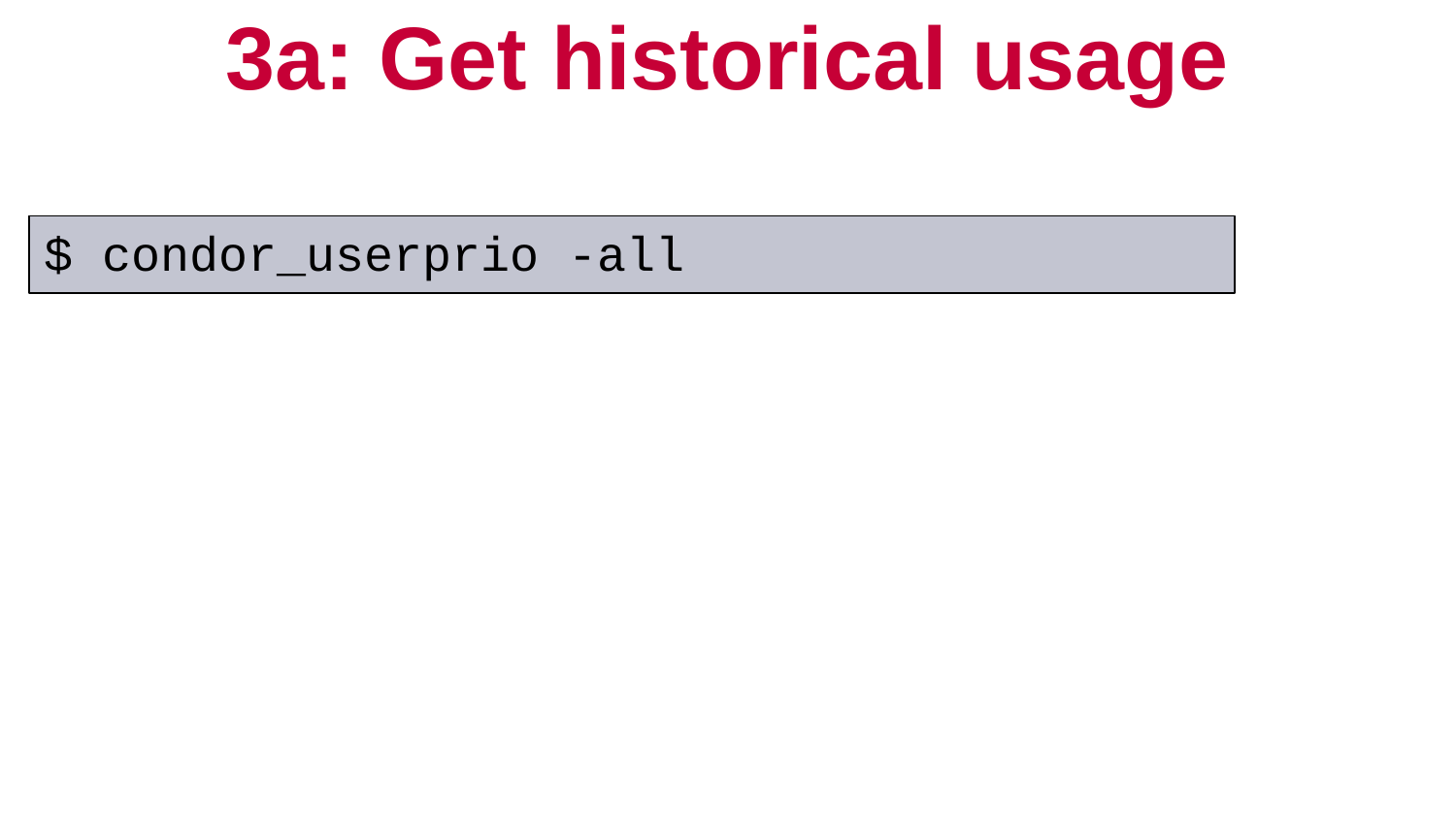

# 3a: Get historical usage
$ condor_userprio -all